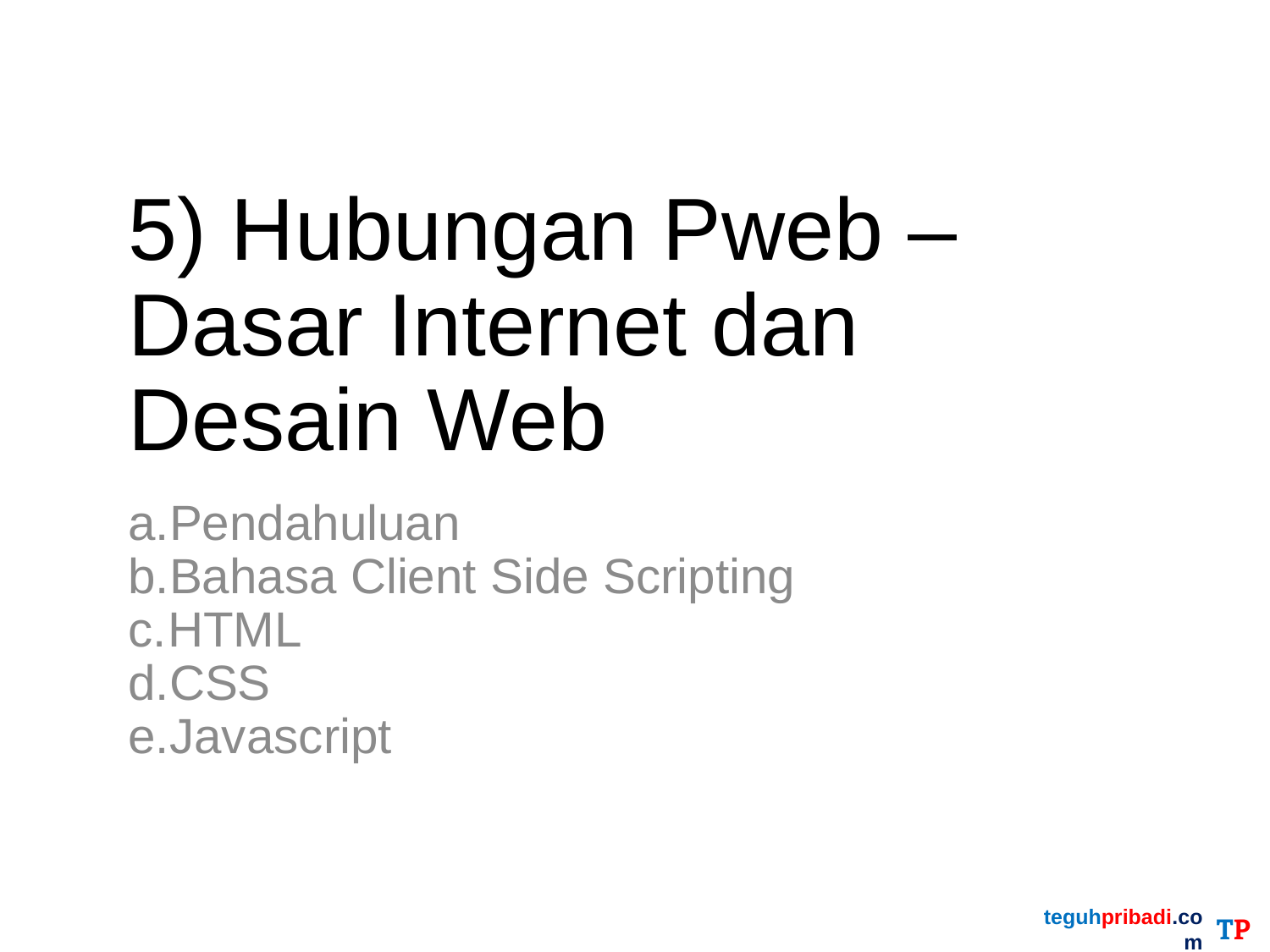

# 5) Hubungan Pweb – Dasar Internet dan Desain Web
Pendahuluan
Bahasa Client Side Scripting
HTML
CSS
Javascript